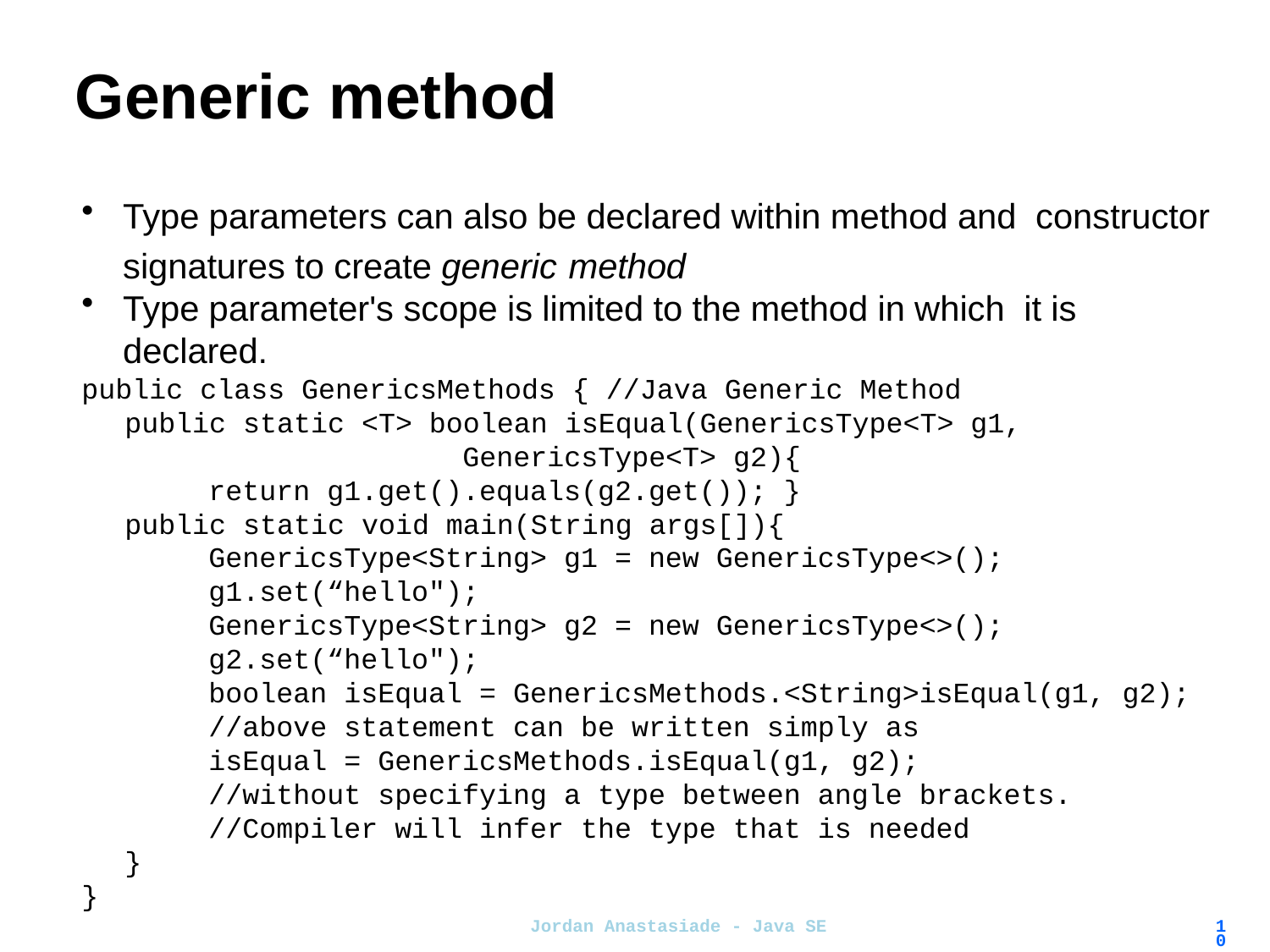

# Generic method
Type parameters can also be declared within method and  constructor signatures to create generic method
Type parameter's scope is limited to the method in which  it is declared.
public class GenericsMethods { //Java Generic Method
	public static <T> boolean isEqual(GenericsType<T> g1, 						GenericsType<T> g2){
			return g1.get().equals(g2.get()); }
	public static void main(String args[]){
			GenericsType<String> g1 = new GenericsType<>();
			g1.set(“hello");
			GenericsType<String> g2 = new GenericsType<>(); 				g2.set(“hello");
			boolean isEqual = GenericsMethods.<String>isEqual(g1, g2);
			//above statement can be written simply as
			isEqual = GenericsMethods.isEqual(g1, g2);
			//without specifying a type between angle brackets.
			//Compiler will infer the type that is needed
	}
}
Jordan Anastasiade - Java SE
10